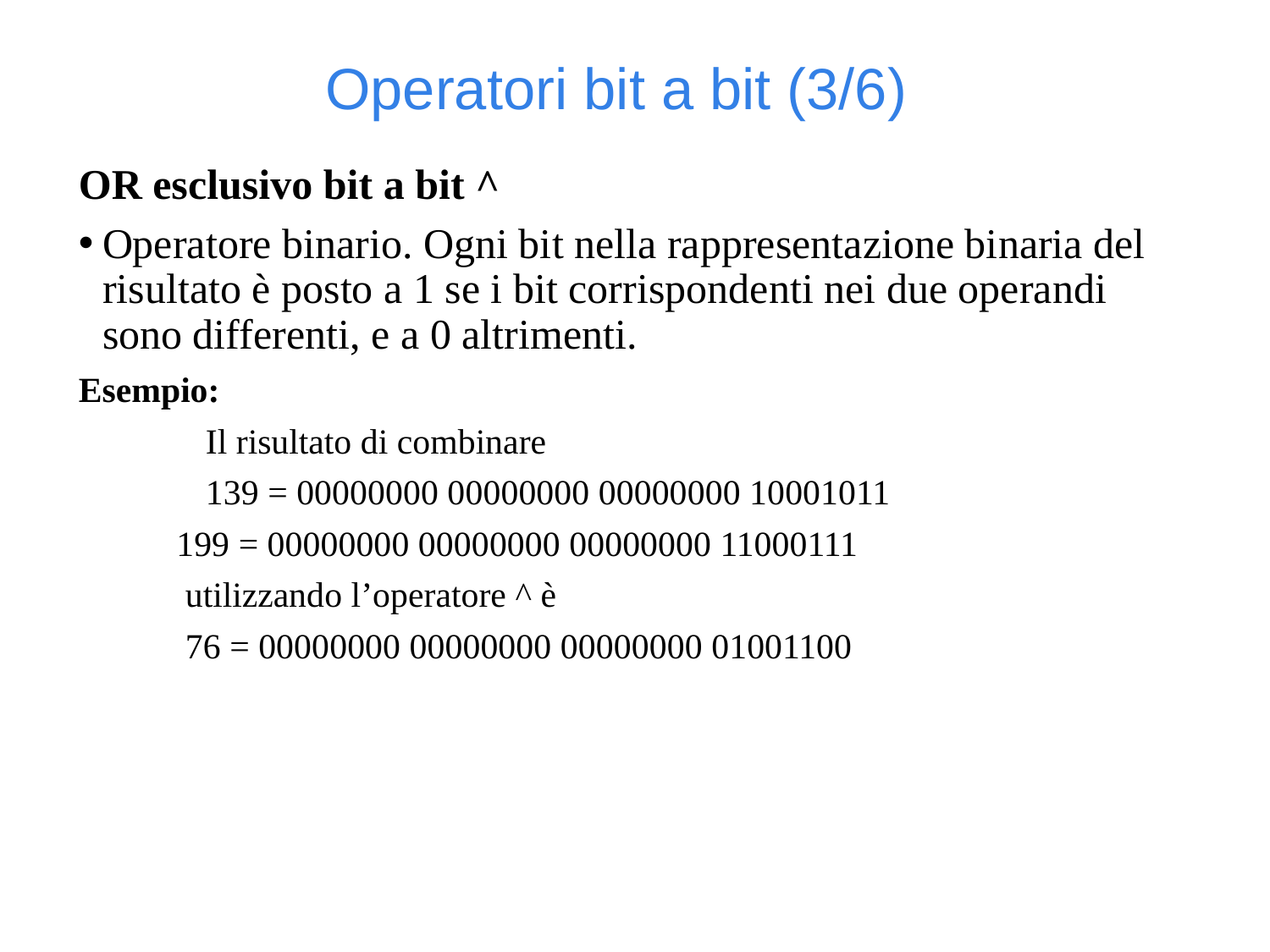

Operatori bit a bit (3/6)

OR esclusivo bit a bit ^
Operatore binario. Ogni bit nella rappresentazione binaria del risultato è posto a 1 se i bit corrispondenti nei due operandi sono differenti, e a 0 altrimenti.
Esempio:
	Il risultato di combinare
       	139 = 00000000 00000000 00000000 10001011
           199 = 00000000 00000000 00000000 11000111
            utilizzando l’operatore ^ è
            76 = 00000000 00000000 00000000 01001100